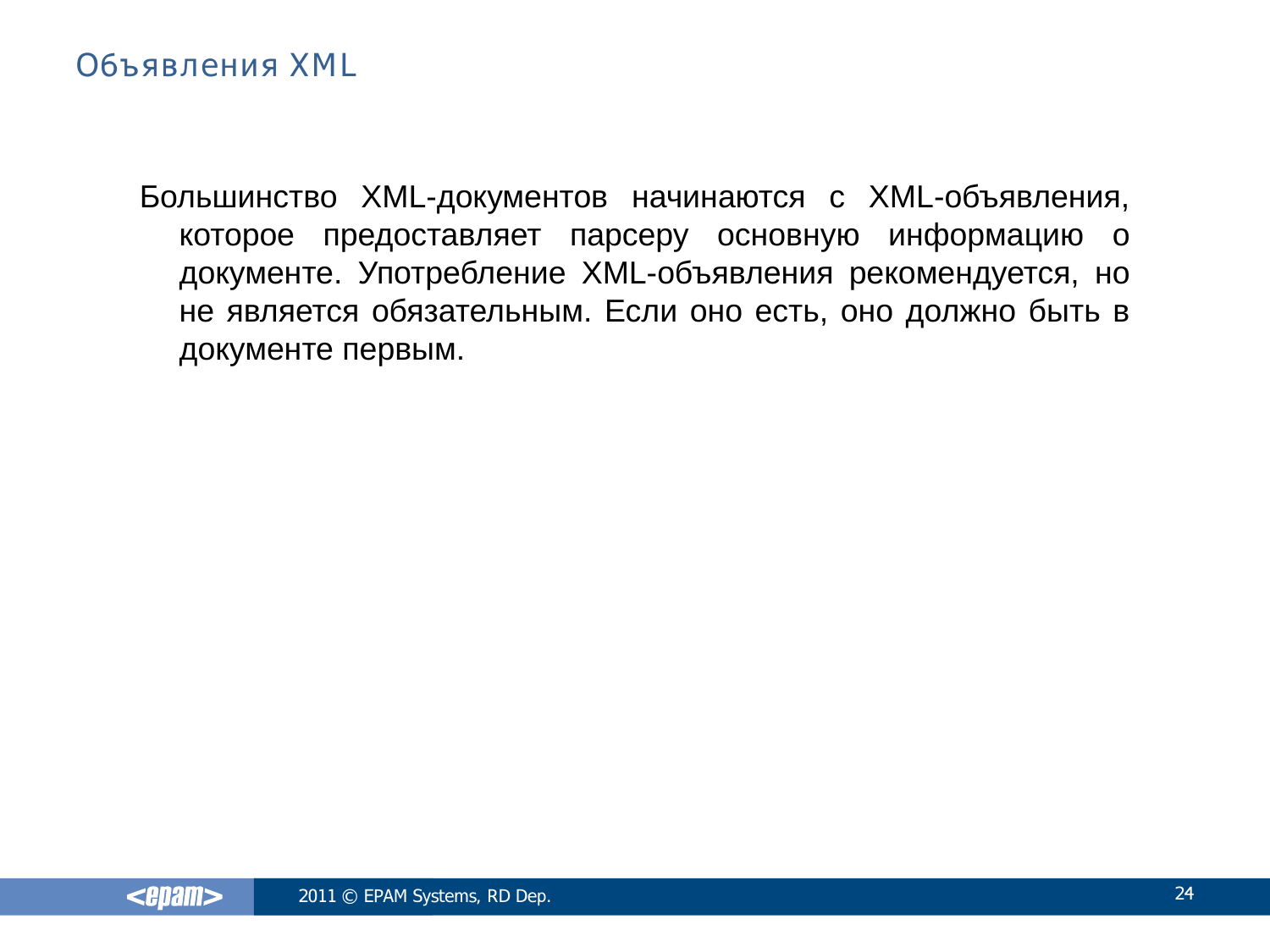

# Объявления XML
Большинство XML-документов начинаются с XML-объявления, которое предоставляет парсеру основную информацию о документе. Употребление XML-объявления рекомендуется, но не является обязательным. Если оно есть, оно должно быть в документе первым.

24
2011 © EPAM Systems, RD Dep.